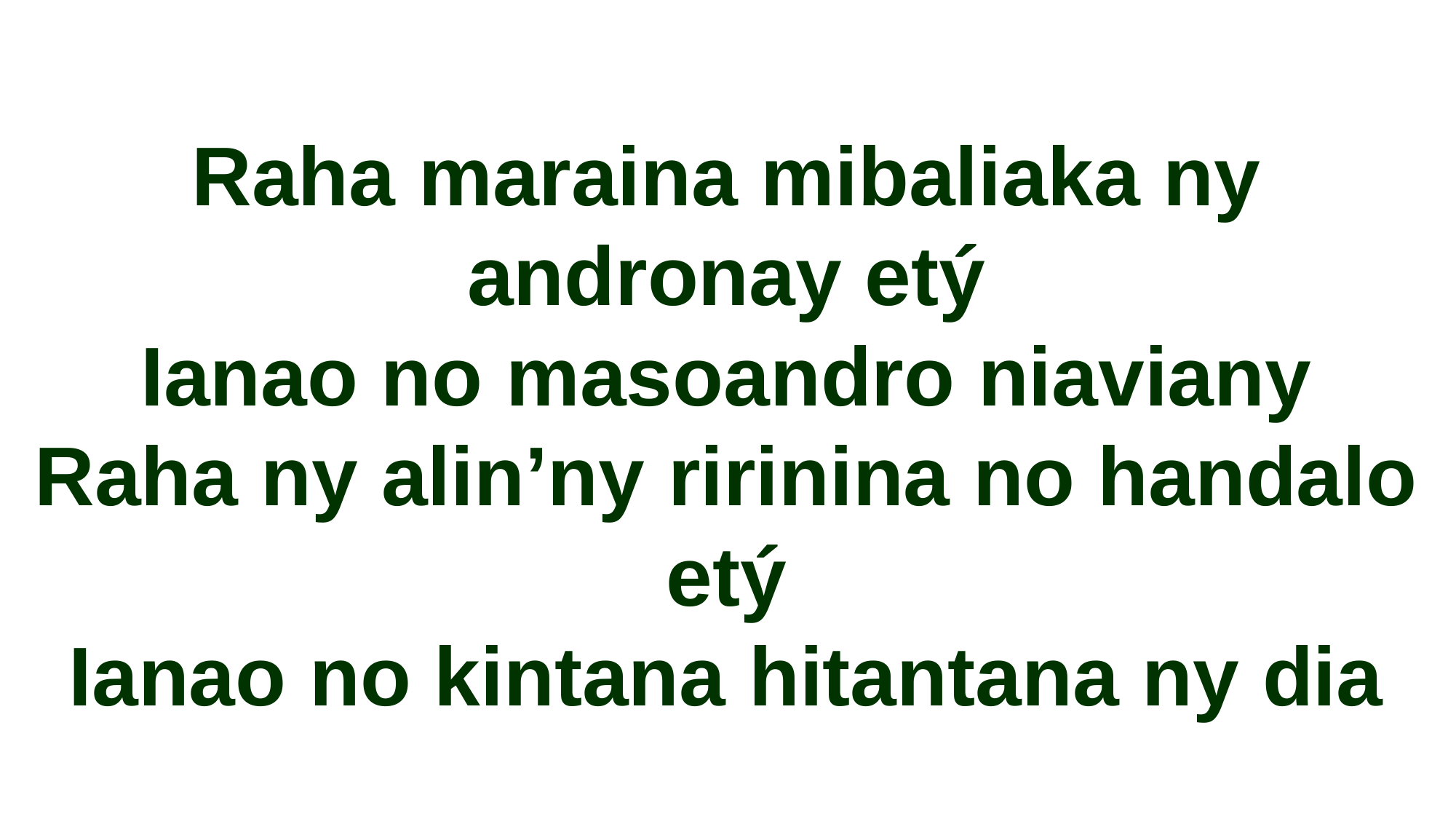

# Raha maraina mibaliaka ny andronay etý Ianao no masoandro niaviany Raha ny alin’ny ririnina no handalo etý Ianao no kintana hitantana ny dia